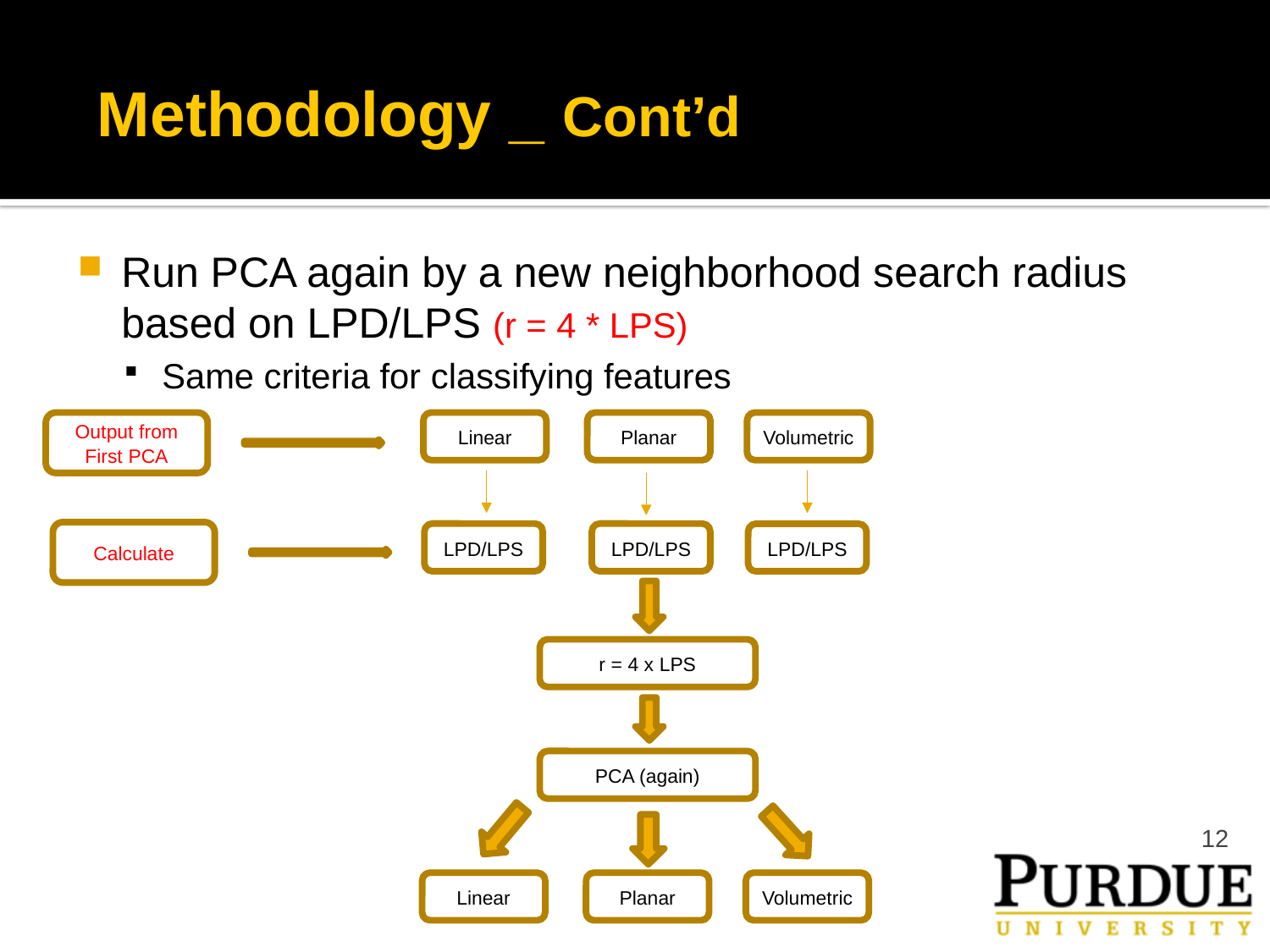

# Methodology _ Cont’d
Run PCA again by a new neighborhood search radius based on LPD/LPS (r = 4 * LPS)
Same criteria for classifying features

Output from First PCA
Linear
Planar
Volumetric

Calculate
LPD/LPS
LPD/LPS
LPD/LPS

r = 4 x LPS

PCA (again)
12

Linear
Planar
Volumetric